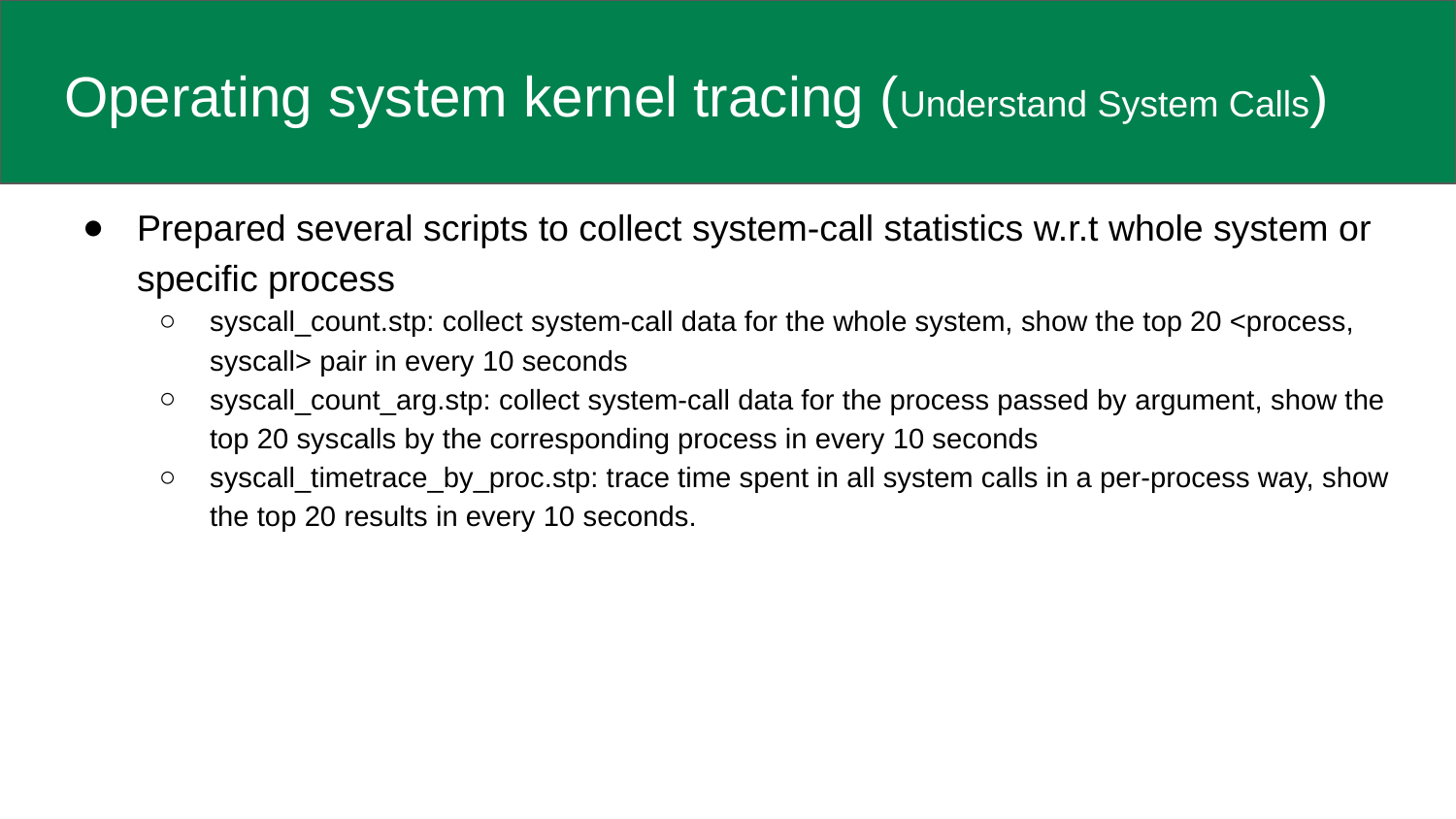

# Operating system kernel tracing (Understand System Calls)
Prepared several scripts to collect system-call statistics w.r.t whole system or specific process
syscall_count.stp: collect system-call data for the whole system, show the top 20 <process, syscall> pair in every 10 seconds
syscall_count_arg.stp: collect system-call data for the process passed by argument, show the top 20 syscalls by the corresponding process in every 10 seconds
syscall_timetrace_by_proc.stp: trace time spent in all system calls in a per-process way, show the top 20 results in every 10 seconds.